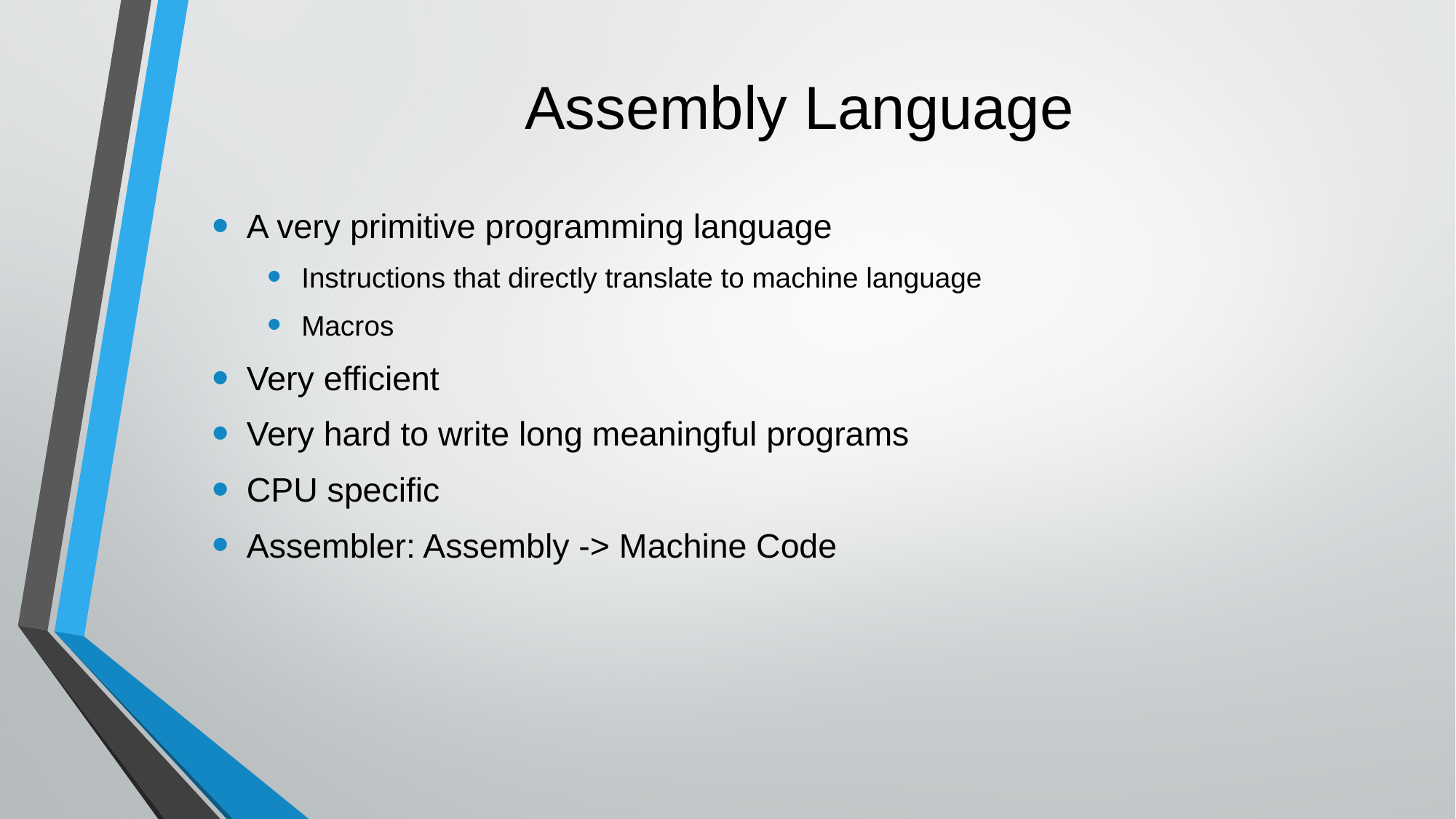

# Assembly Language
A very primitive programming language
Instructions that directly translate to machine language
Macros
Very efficient
Very hard to write long meaningful programs
CPU specific
Assembler: Assembly -> Machine Code